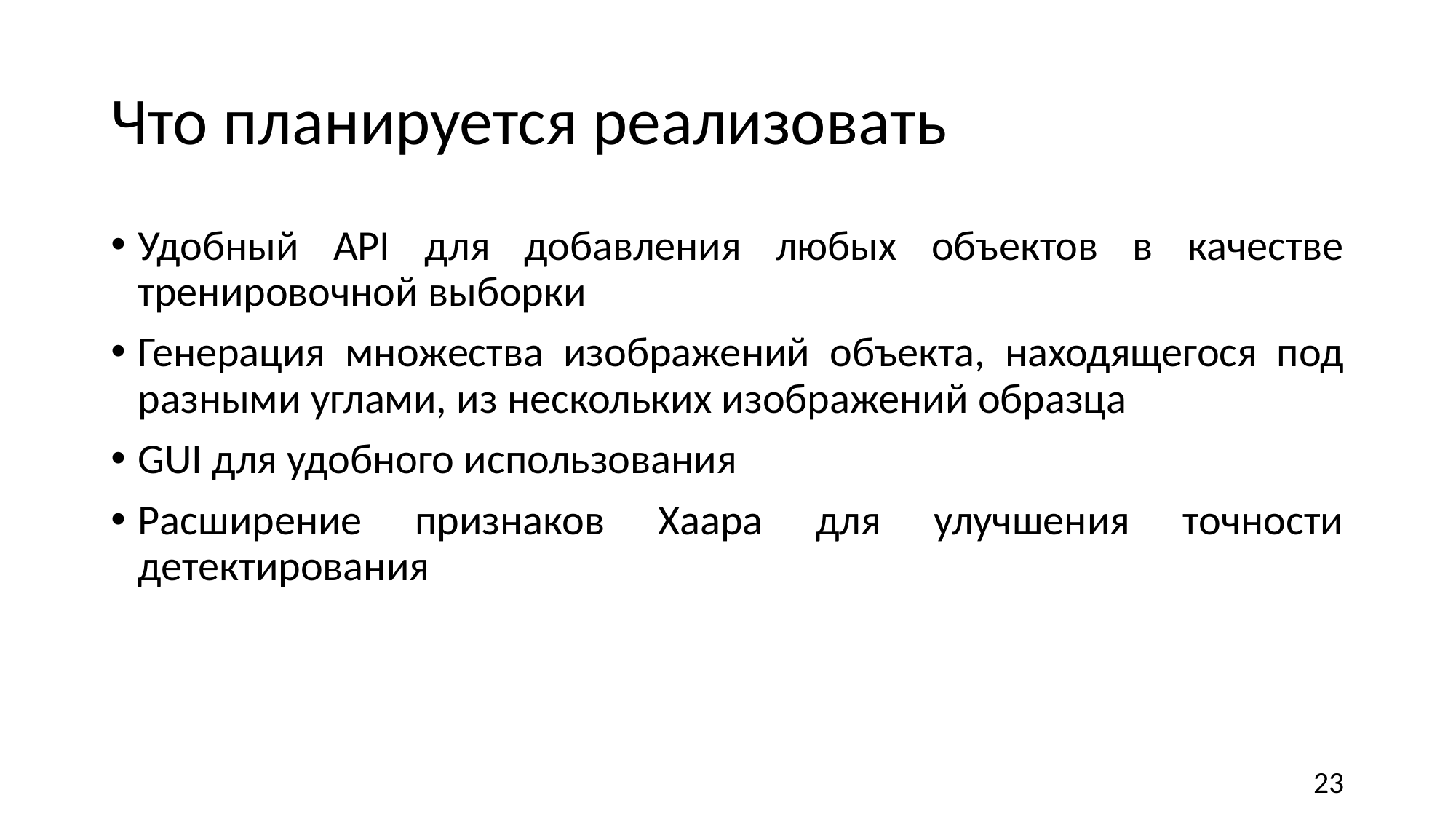

# Что планируется реализовать
Удобный API для добавления любых объектов в качестве тренировочной выборки
Генерация множества изображений объекта, находящегося под разными углами, из нескольких изображений образца
GUI для удобного использования
Расширение признаков Хаара для улучшения точности детектирования
23